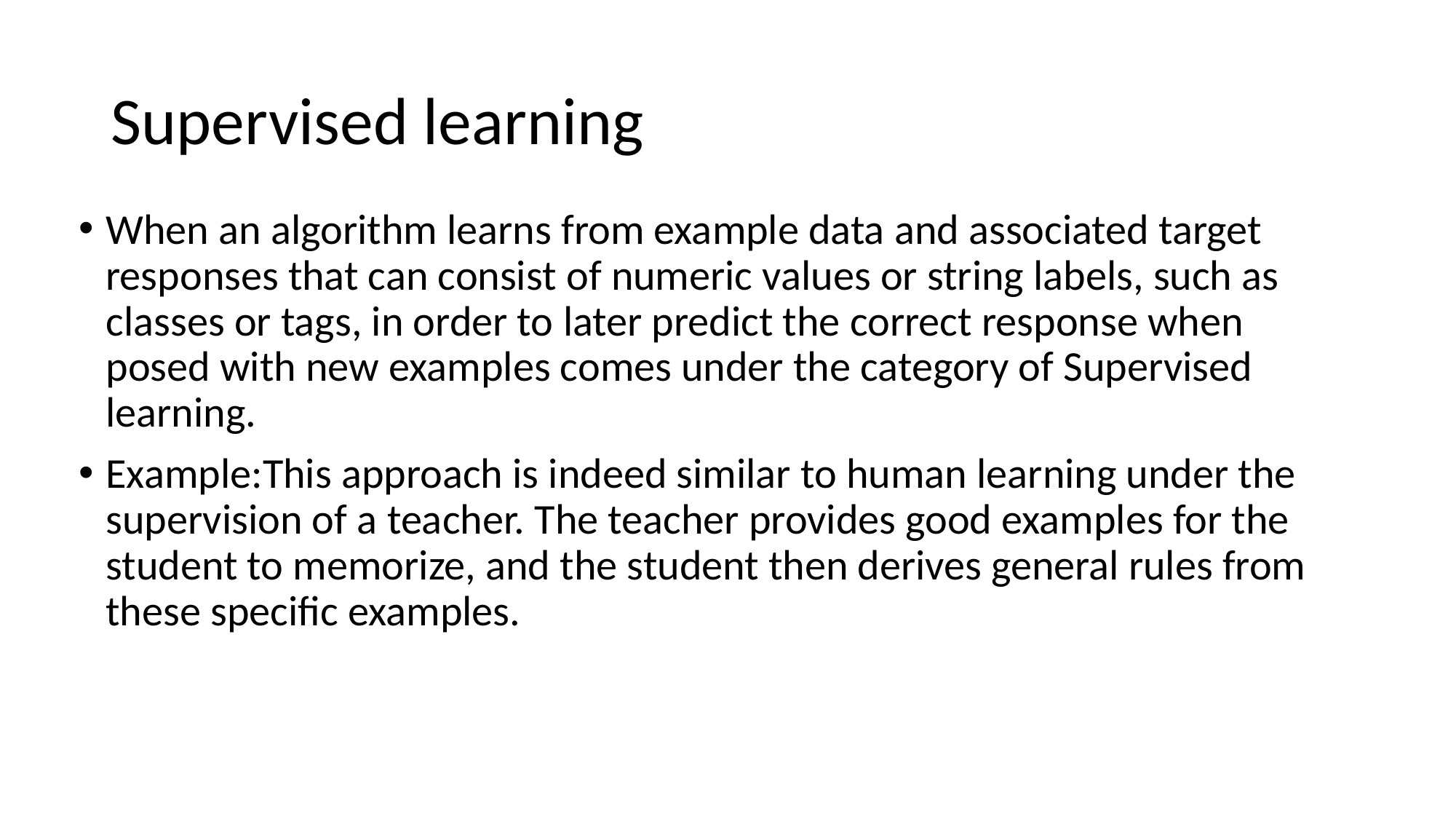

# Supervised learning
When an algorithm learns from example data and associated target responses that can consist of numeric values or string labels, such as classes or tags, in order to later predict the correct response when posed with new examples comes under the category of Supervised learning.
Example:This approach is indeed similar to human learning under the supervision of a teacher. The teacher provides good examples for the student to memorize, and the student then derives general rules from these specific examples.